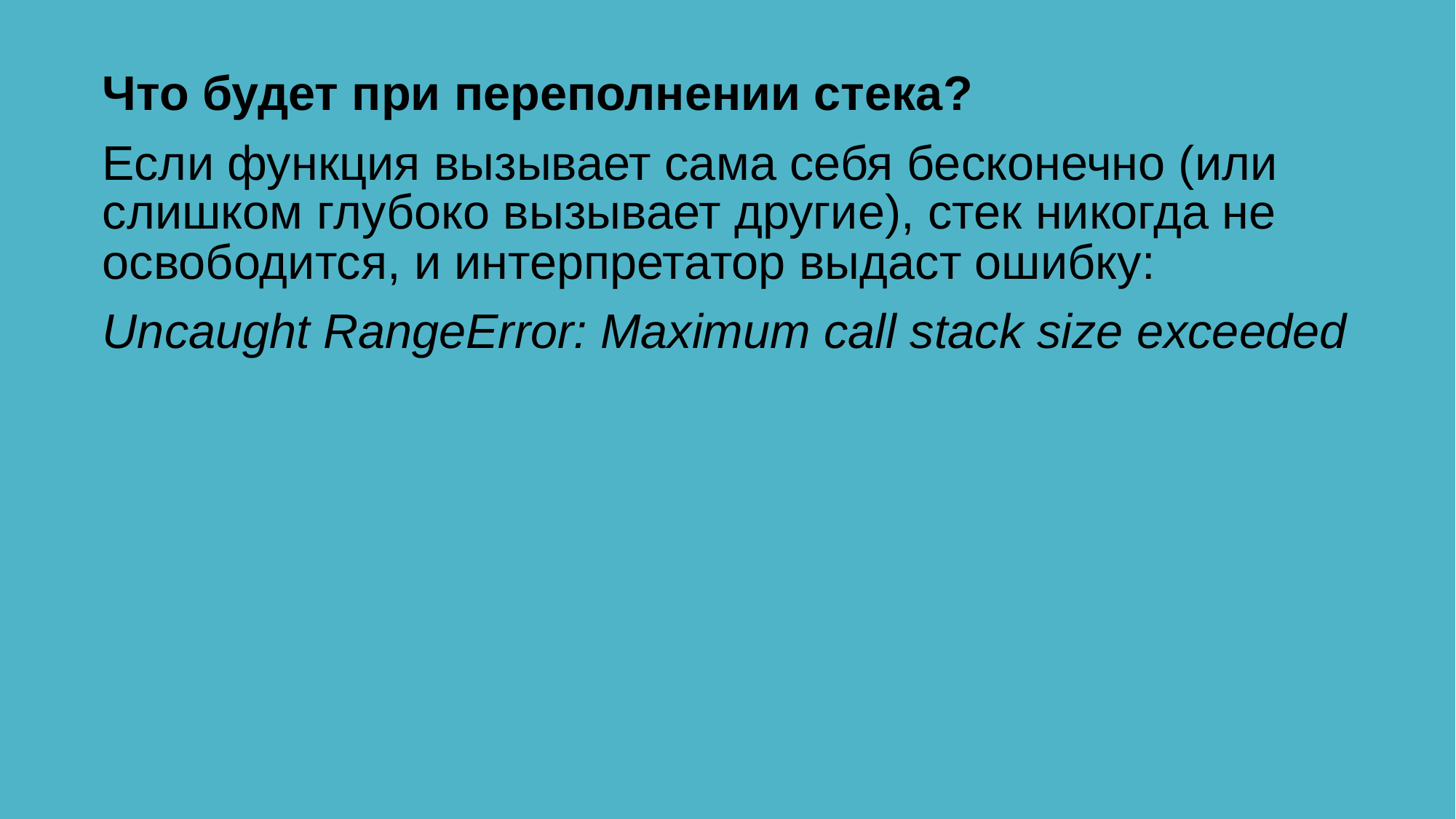

Что будет при переполнении стека?
Если функция вызывает сама себя бесконечно (или слишком глубоко вызывает другие), стек никогда не освободится, и интерпретатор выдаст ошибку:
Uncaught RangeError: Maximum call stack size exceeded